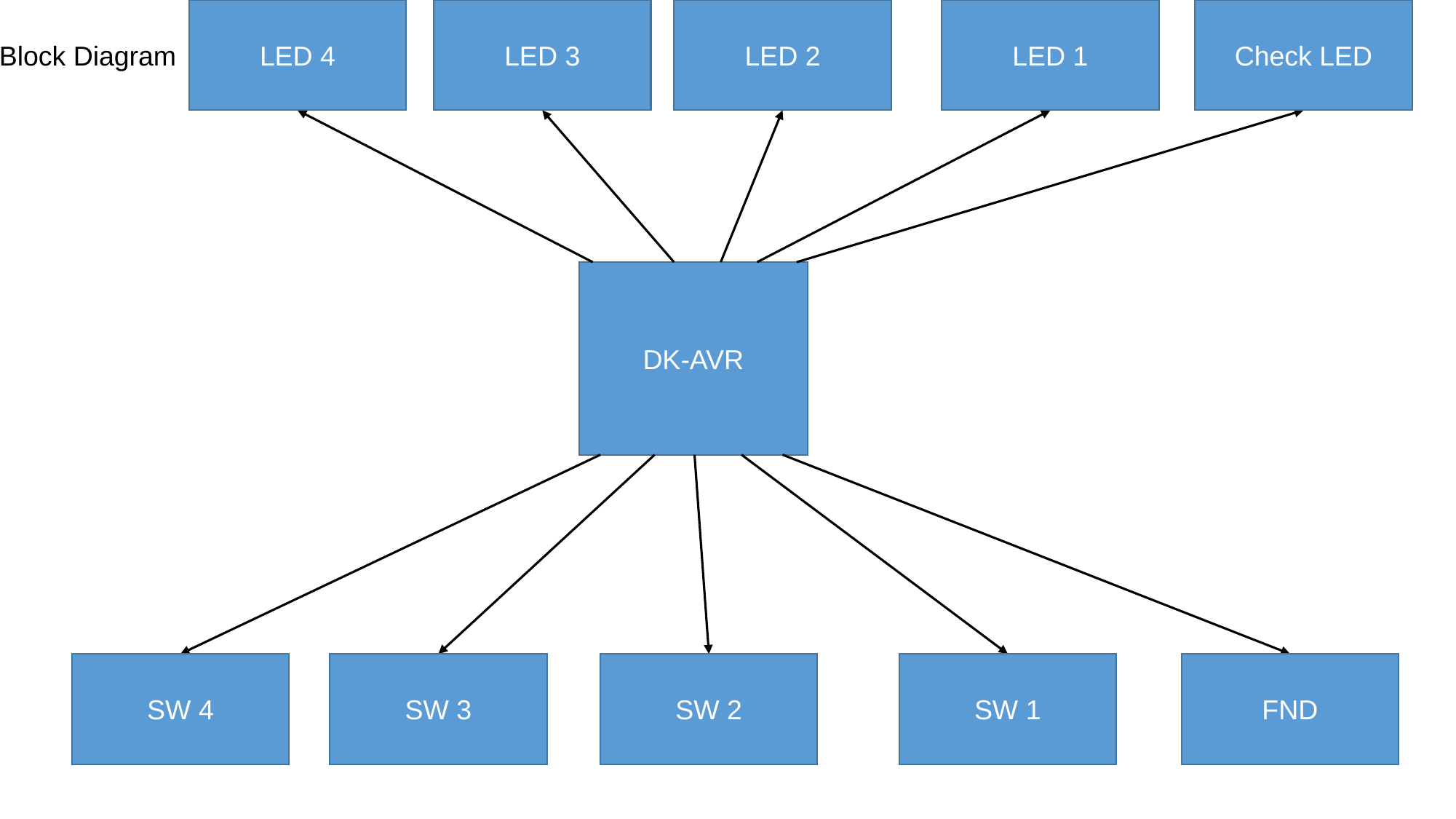

LED 4
LED 3
LED 2
LED 1
Check LED
Block Diagram
DK-AVR
SW 4
SW 3
SW 2
SW 1
FND